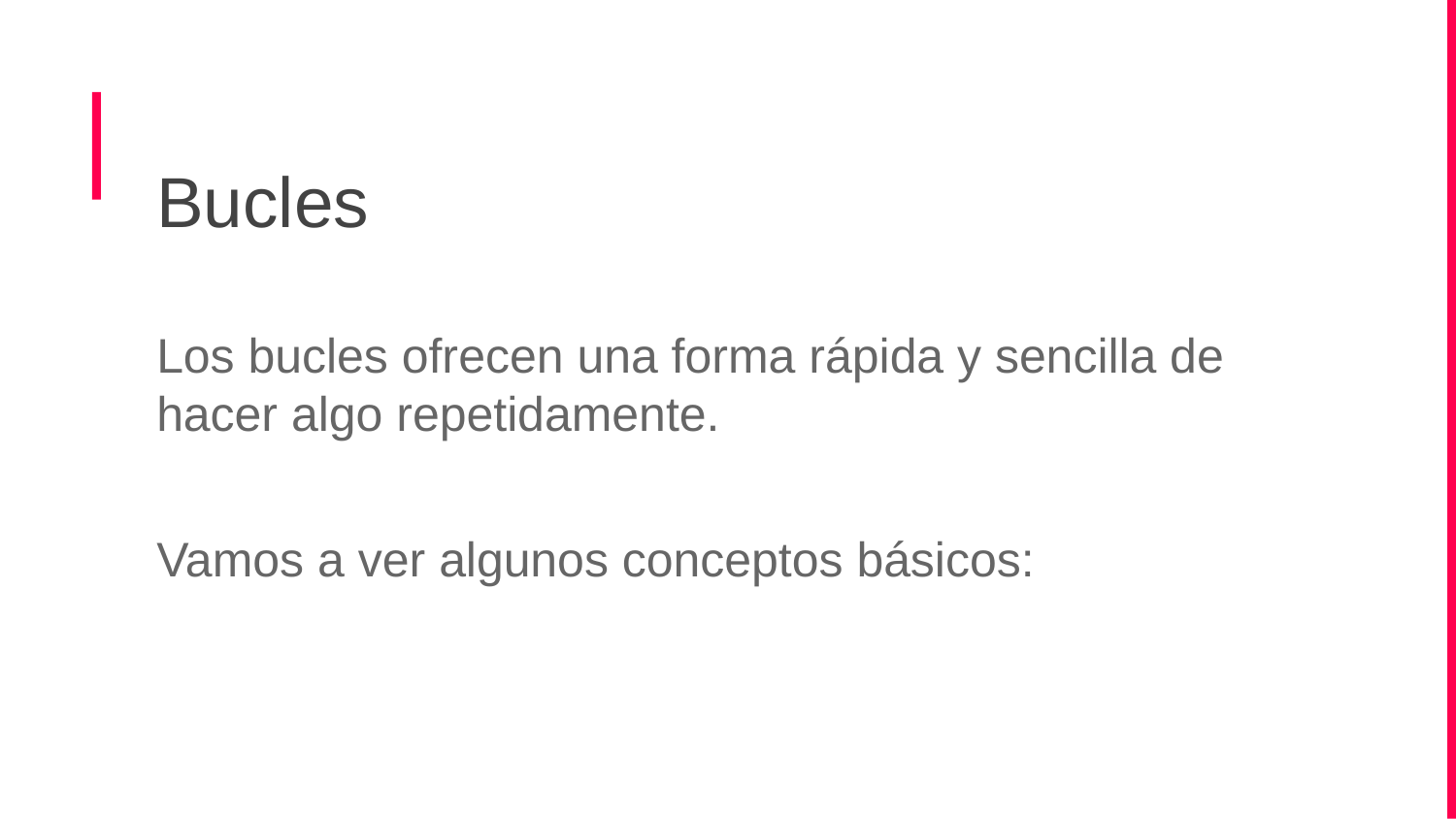

Bucles
Los bucles ofrecen una forma rápida y sencilla de hacer algo repetidamente.

Vamos a ver algunos conceptos básicos: